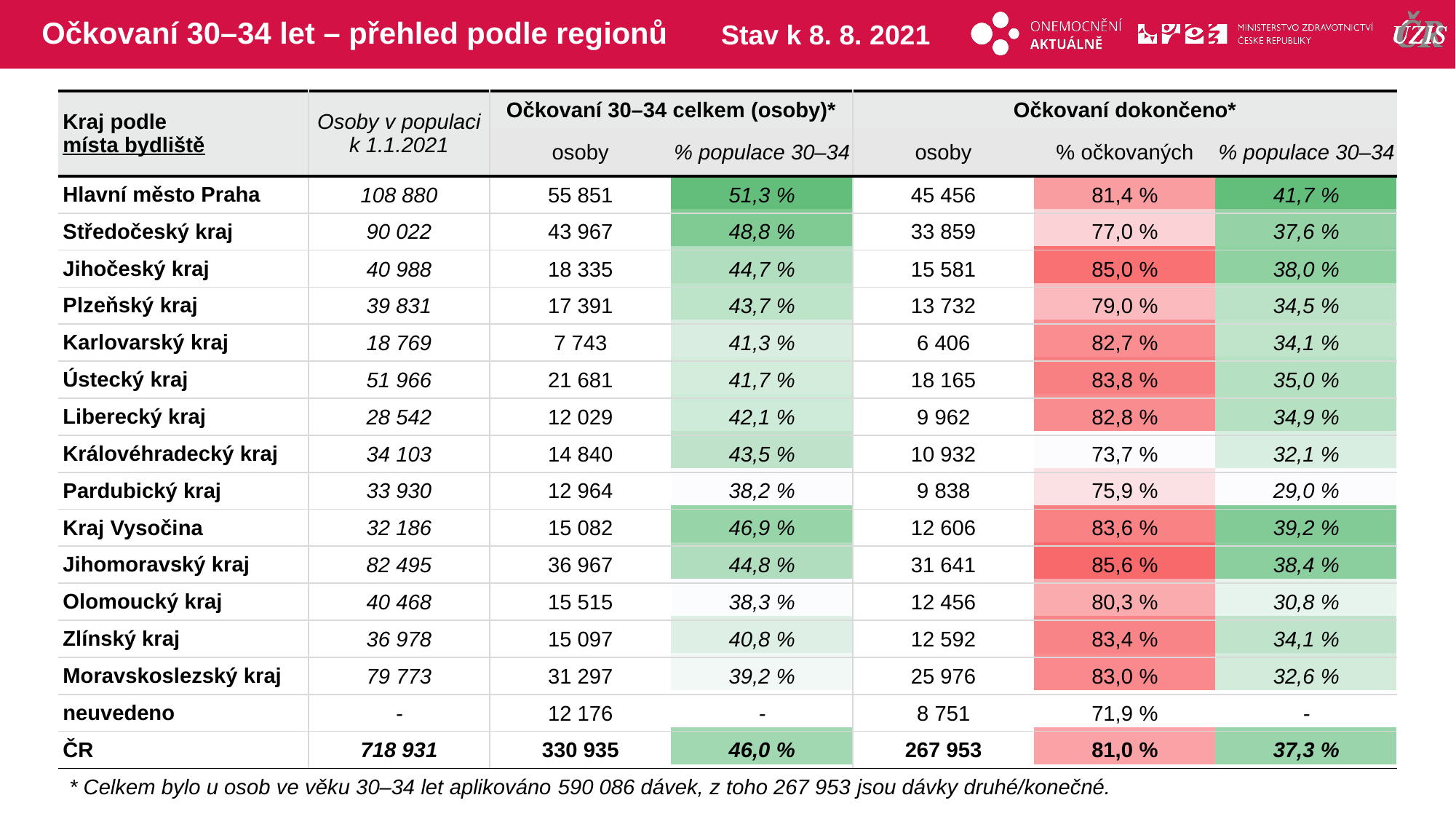

# Očkovaní 30–34 let – přehled podle regionů
Stav k 8. 8. 2021
| Kraj podle místa bydliště | Osoby v populaci k 1.1.2021 | Očkovaní 30–34 celkem (osoby)\* |  | Očkovaní dokončeno\* |  |  |
| --- | --- | --- | --- | --- | --- | --- |
|  |  | osoby | % populace 30–34 | osoby | % očkovaných | % populace 30–34 |
| Hlavní město Praha | 108 880 | 55 851 | 51,3 % | 45 456 | 81,4 % | 41,7 % |
| Středočeský kraj | 90 022 | 43 967 | 48,8 % | 33 859 | 77,0 % | 37,6 % |
| Jihočeský kraj | 40 988 | 18 335 | 44,7 % | 15 581 | 85,0 % | 38,0 % |
| Plzeňský kraj | 39 831 | 17 391 | 43,7 % | 13 732 | 79,0 % | 34,5 % |
| Karlovarský kraj | 18 769 | 7 743 | 41,3 % | 6 406 | 82,7 % | 34,1 % |
| Ústecký kraj | 51 966 | 21 681 | 41,7 % | 18 165 | 83,8 % | 35,0 % |
| Liberecký kraj | 28 542 | 12 029 | 42,1 % | 9 962 | 82,8 % | 34,9 % |
| Královéhradecký kraj | 34 103 | 14 840 | 43,5 % | 10 932 | 73,7 % | 32,1 % |
| Pardubický kraj | 33 930 | 12 964 | 38,2 % | 9 838 | 75,9 % | 29,0 % |
| Kraj Vysočina | 32 186 | 15 082 | 46,9 % | 12 606 | 83,6 % | 39,2 % |
| Jihomoravský kraj | 82 495 | 36 967 | 44,8 % | 31 641 | 85,6 % | 38,4 % |
| Olomoucký kraj | 40 468 | 15 515 | 38,3 % | 12 456 | 80,3 % | 30,8 % |
| Zlínský kraj | 36 978 | 15 097 | 40,8 % | 12 592 | 83,4 % | 34,1 % |
| Moravskoslezský kraj | 79 773 | 31 297 | 39,2 % | 25 976 | 83,0 % | 32,6 % |
| neuvedeno | - | 12 176 | - | 8 751 | 71,9 % | - |
| ČR | 718 931 | 330 935 | 46,0 % | 267 953 | 81,0 % | 37,3 % |
|  |  |  |  |  |  |
| --- | --- | --- | --- | --- | --- |
|  |  |  |  |  |  |
|  |  |  |  |  |  |
|  |  |  |  |  |  |
|  |  |  |  |  |  |
|  |  |  |  |  |  |
|  |  |  |  |  |  |
|  |  |  |  |  |  |
|  |  |  |  |  |  |
|  |  |  |  |  |  |
|  |  |  |  |  |  |
|  |  |  |  |  |  |
|  |  |  |  |  |  |
|  |  |  |  |  |  |
|  |  |  |  |  |  |
|  |  |  |  |  |  |
* Celkem bylo u osob ve věku 30–34 let aplikováno 590 086 dávek, z toho 267 953 jsou dávky druhé/konečné.